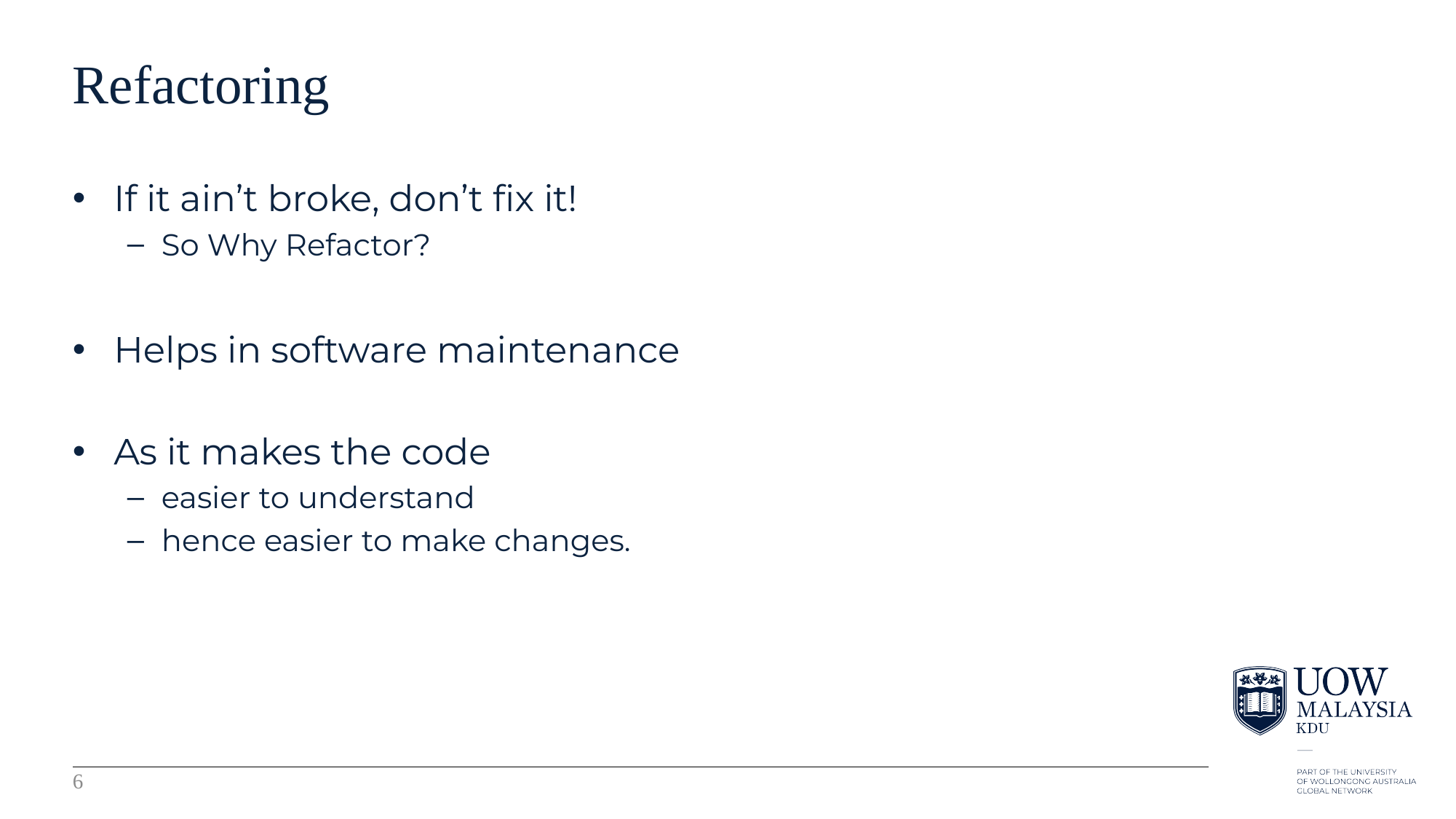

6
# Refactoring
If it ain’t broke, don’t fix it!
So Why Refactor?

Helps in software maintenance

As it makes the code
easier to understand
hence easier to make changes.